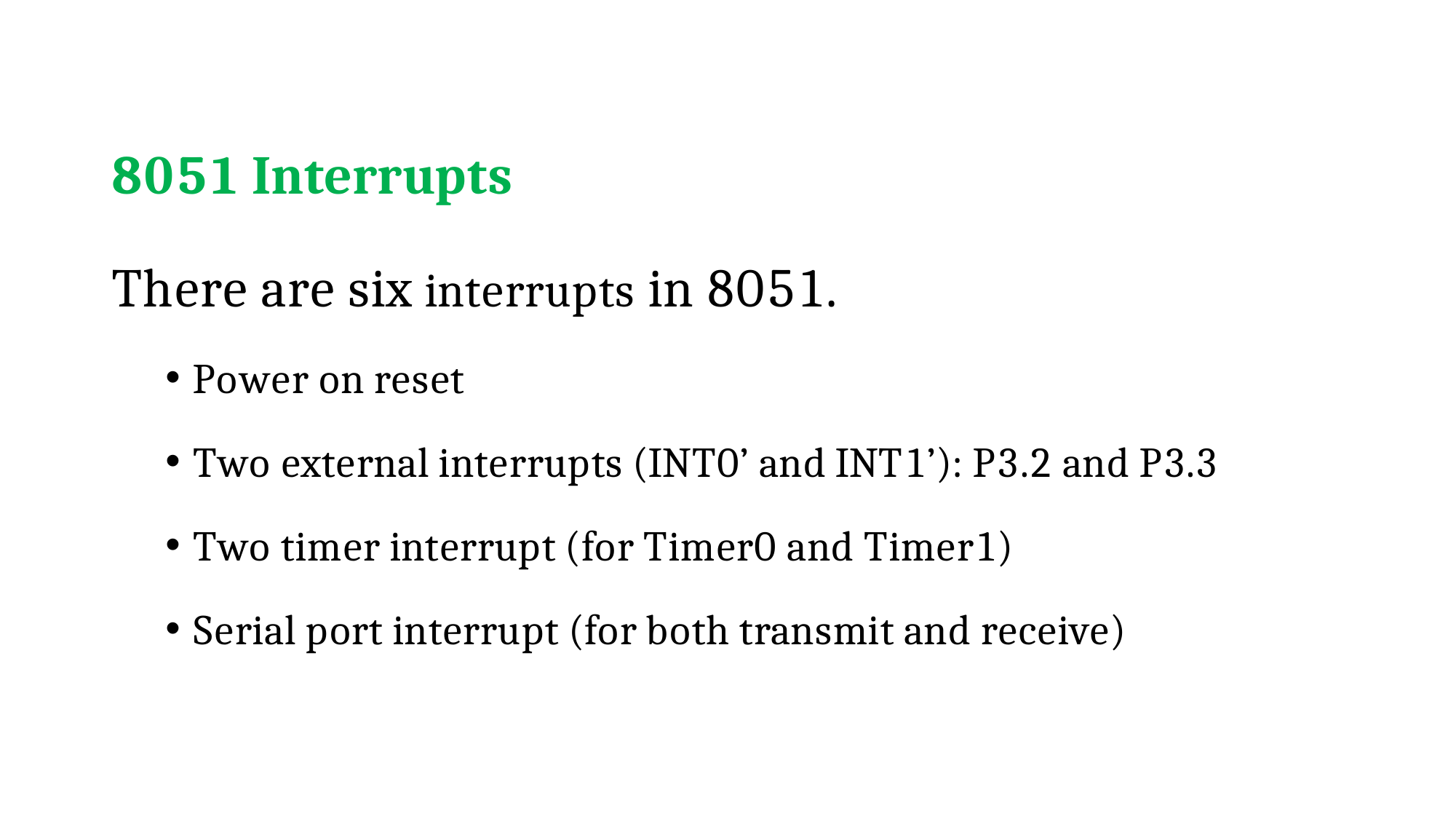

8051 Interrupts
There are six interrupts in 8051.
Power on reset
Two external interrupts (INT0’ and INT1’): P3.2 and P3.3
Two timer interrupt (for Timer0 and Timer1)
Serial port interrupt (for both transmit and receive)